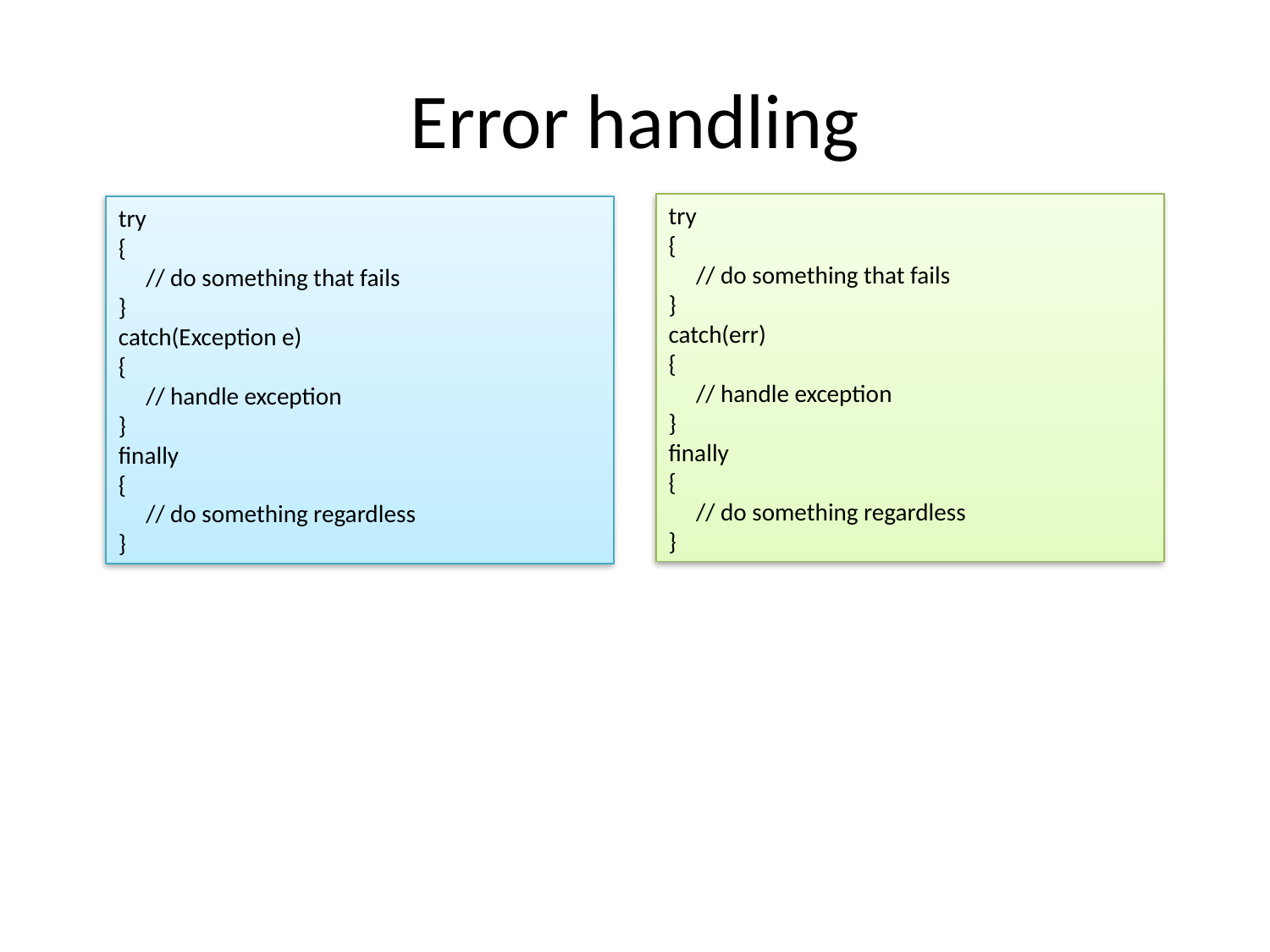

# Error handling
try
{
     // do something that fails
}
catch(err)
{
     // handle exception
}
finally
{
     // do something regardless
}
try
{
     // do something that fails
}
catch(Exception e)
{
     // handle exception
}
finally
{
     // do something regardless
}